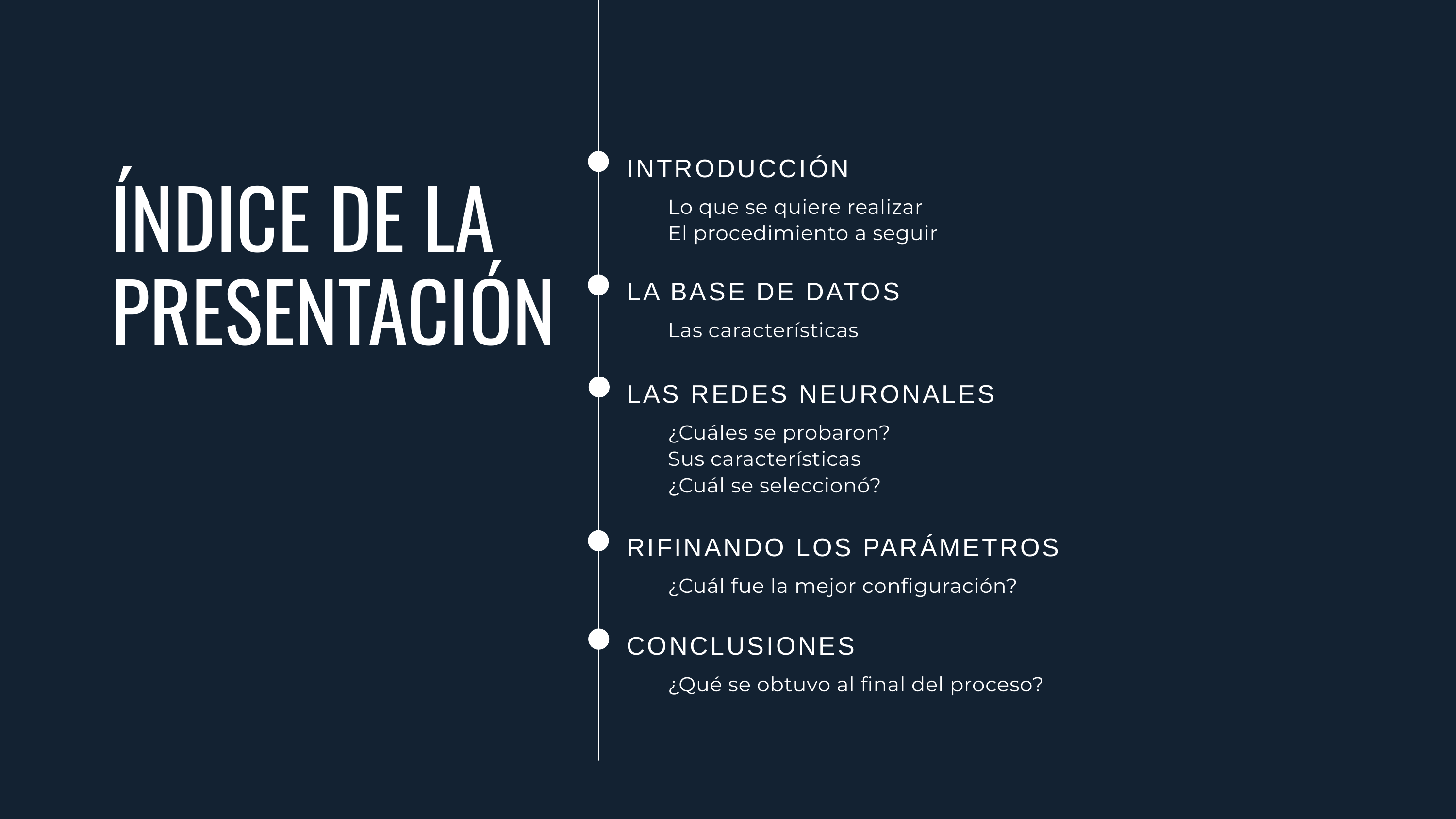

INTRODUCCIÓN

ÍNDICE DE LA PRESENTACIÓN
Lo que se quiere realizar
El procedimiento a seguir
LA BASE DE DATOS

Las características
LAS REDES NEURONALES

¿Cuáles se probaron?
Sus características
¿Cuál se seleccionó?
RIFINANDO LOS PARÁMETROS

¿Cuál fue la mejor configuración?
CONCLUSIONES

¿Qué se obtuvo al final del proceso?